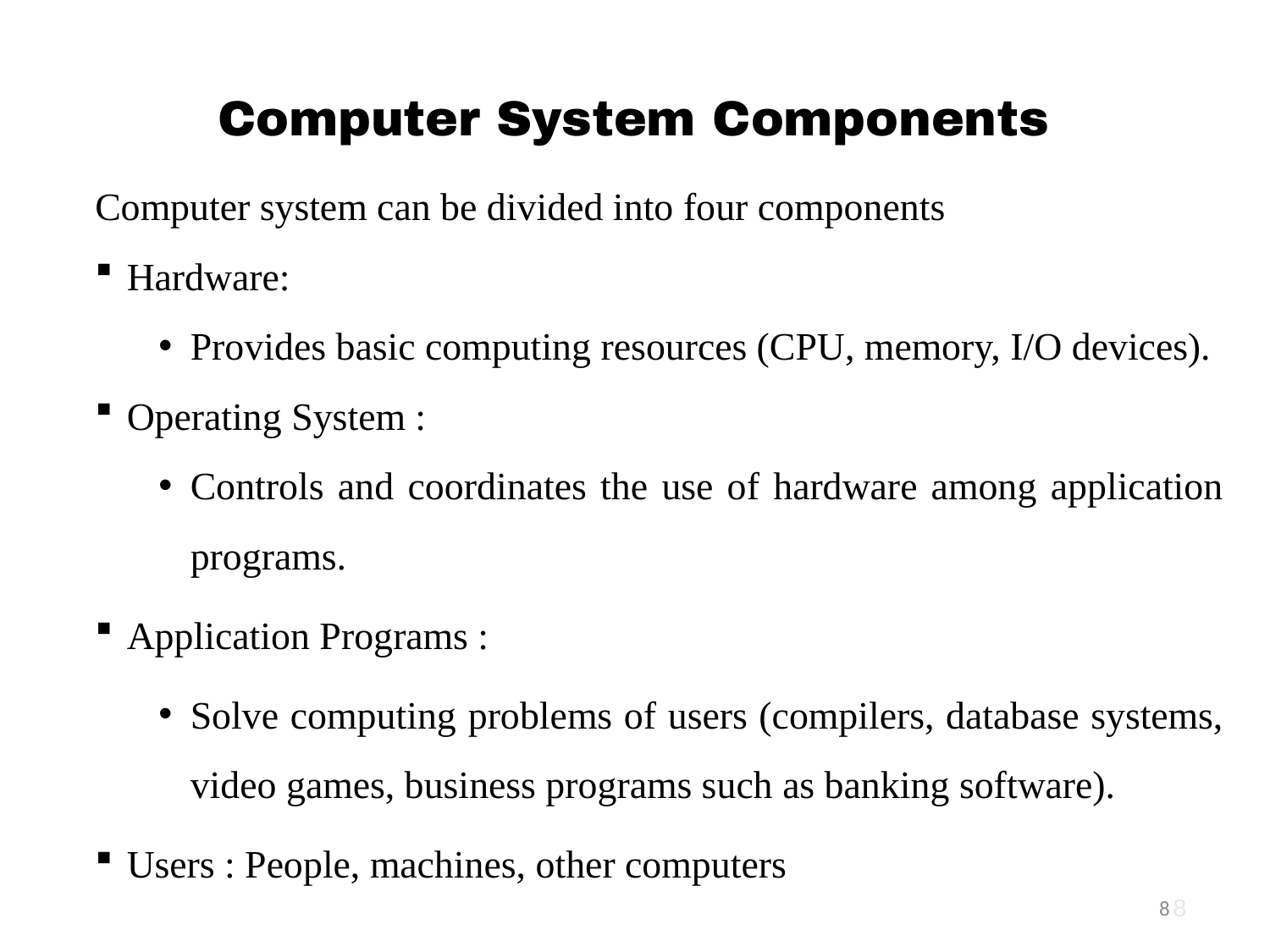

# Computer System Components
Computer system can be divided into four components
Hardware:
Provides basic computing resources (CPU, memory, I/O devices).
Operating System :
Controls and coordinates the use of hardware among application programs.
Application Programs :
Solve computing problems of users (compilers, database systems, video games, business programs such as banking software).
Users : People, machines, other computers

8
8